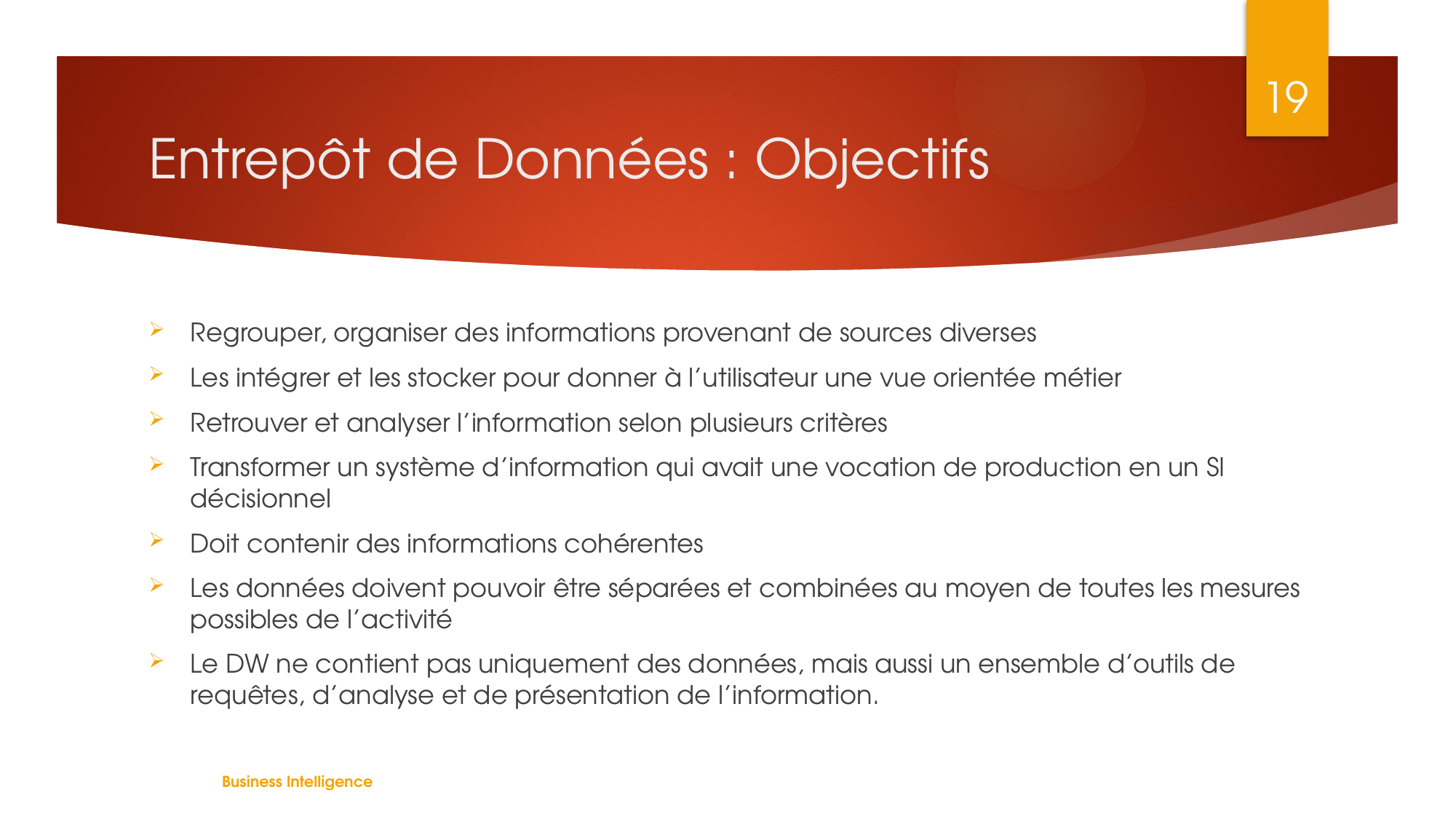

19
# Entrepôt de Données : Objectifs
Regrouper, organiser des informations provenant de sources diverses
Les intégrer et les stocker pour donner à l’utilisateur une vue orientée métier
Retrouver et analyser l’information selon plusieurs critères
Transformer un système d’information qui avait une vocation de production en un SI décisionnel
Doit contenir des informations cohérentes
Les données doivent pouvoir être séparées et combinées au moyen de toutes les mesures possibles de l’activité
Le DW ne contient pas uniquement des données, mais aussi un ensemble d’outils de requêtes, d’analyse et de présentation de l’information.
Business Intelligence